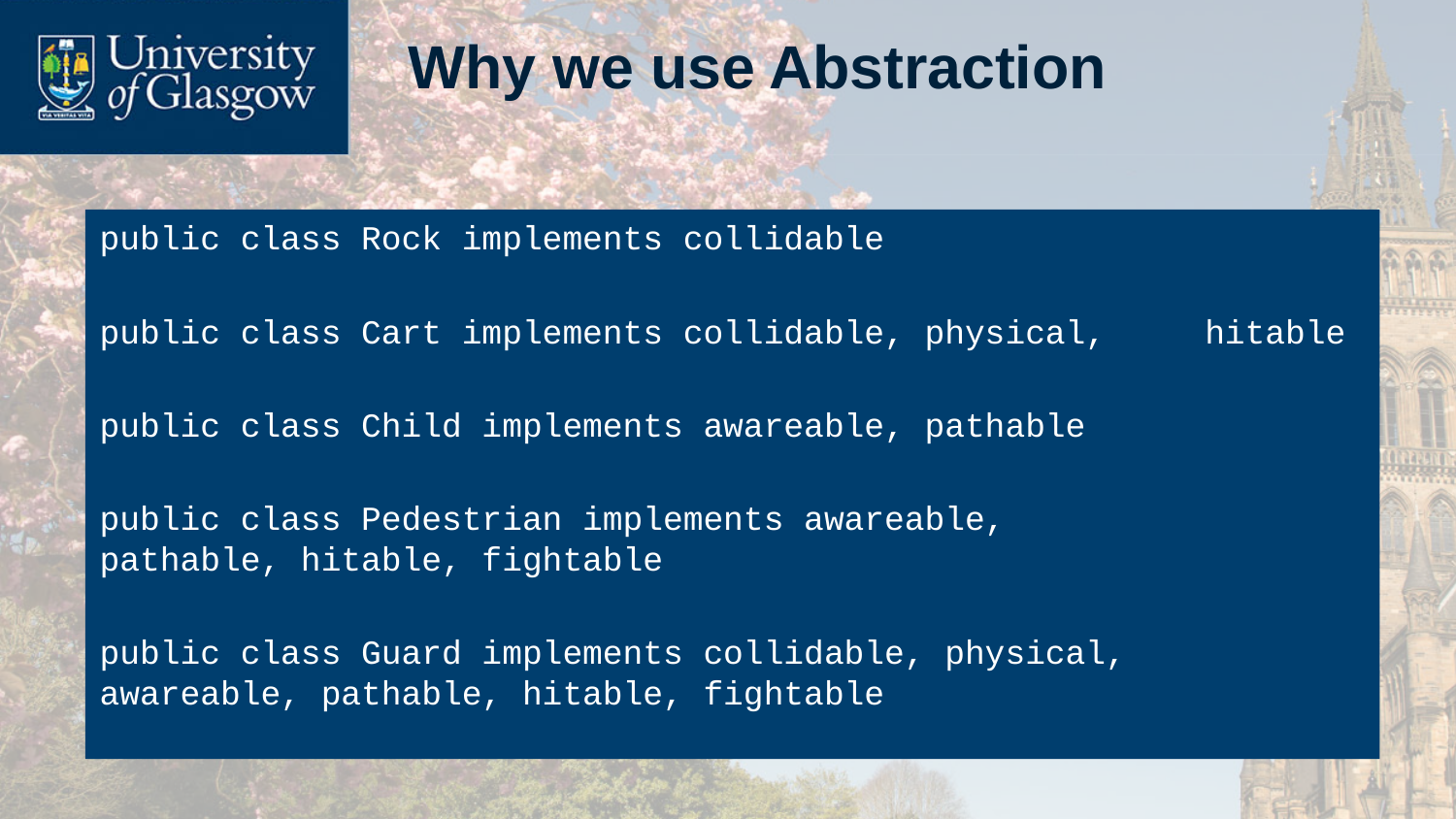

# Why we use Abstraction
public class Rock implements collidable

public class Cart implements collidable, physical, 								hitable

public class Child implements awareable, pathable

public class Pedestrian implements awareable, 						pathable, hitable, fightable

public class Guard implements collidable, physical, 				awareable, pathable, hitable, fightable